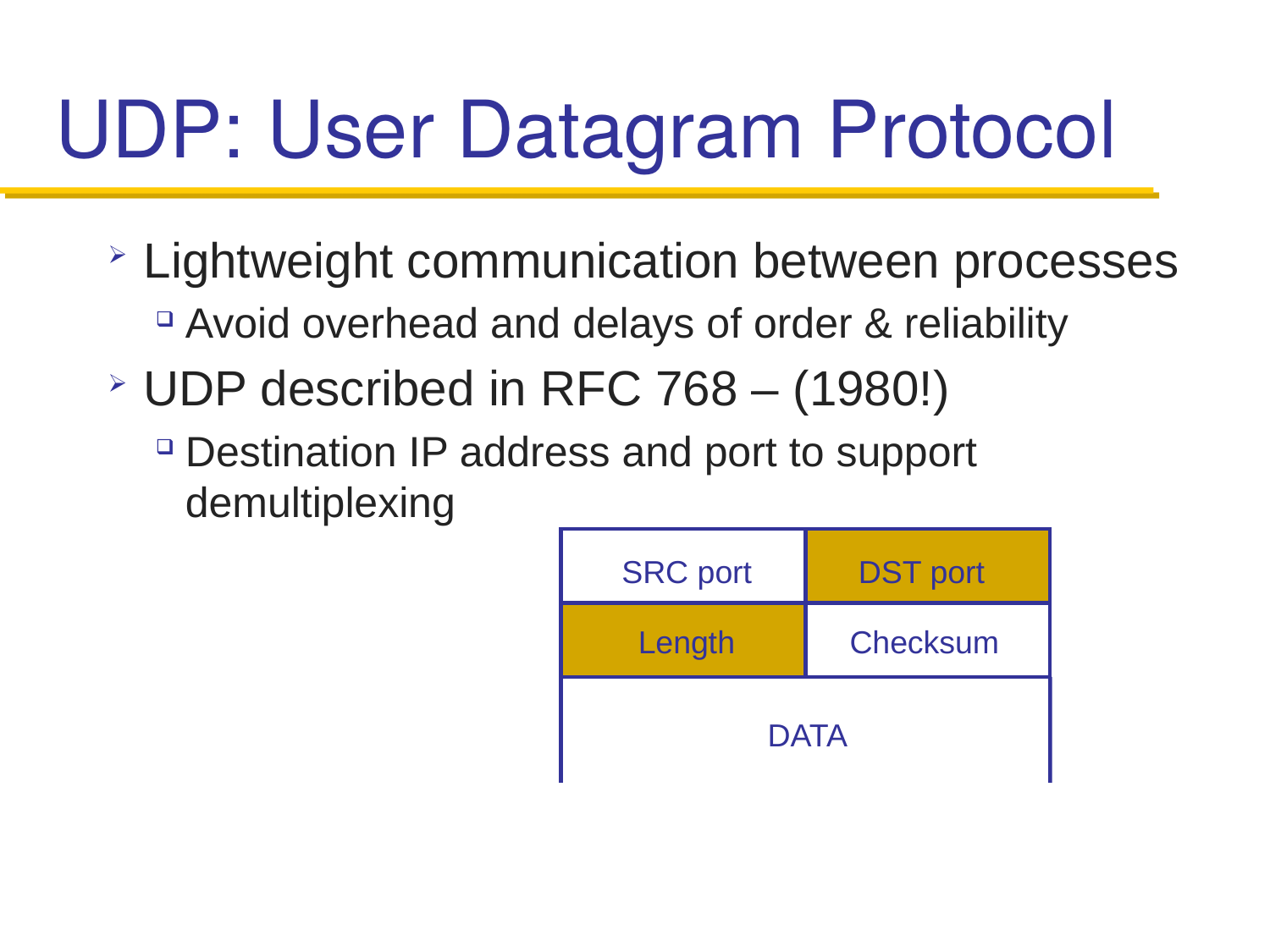

# UDP: User Datagram Protocol
Lightweight communication between processes
Avoid overhead and delays of order & reliability
UDP described in RFC 768 – (1980!)
Destination IP address and port to support demultiplexing

 SRC port
 DST port

Length
Checksum

DATA